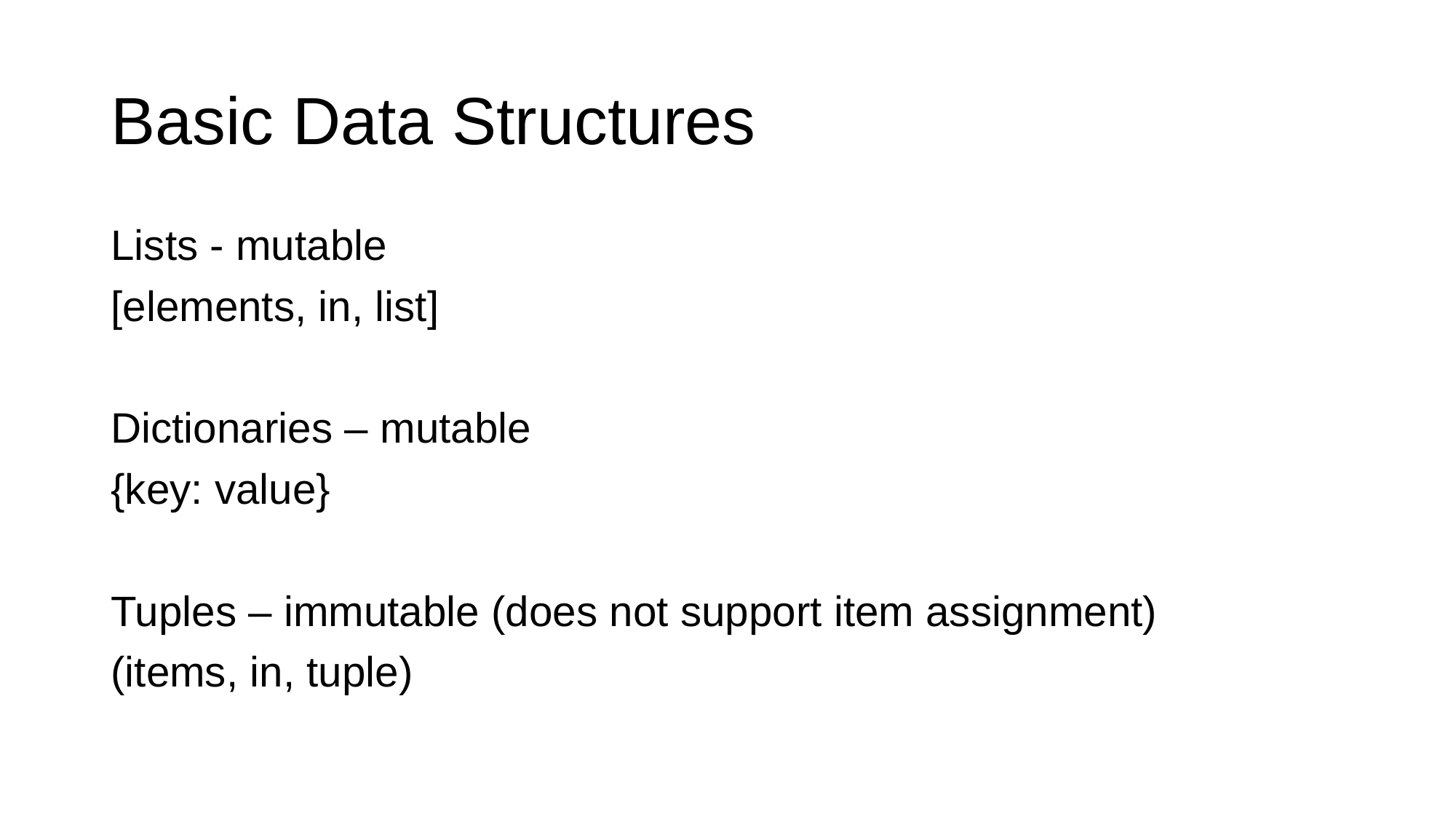

# Basic Data Structures
Lists - mutable
[elements, in, list]

Dictionaries – mutable
{key: value}

Tuples – immutable (does not support item assignment)
(items, in, tuple)